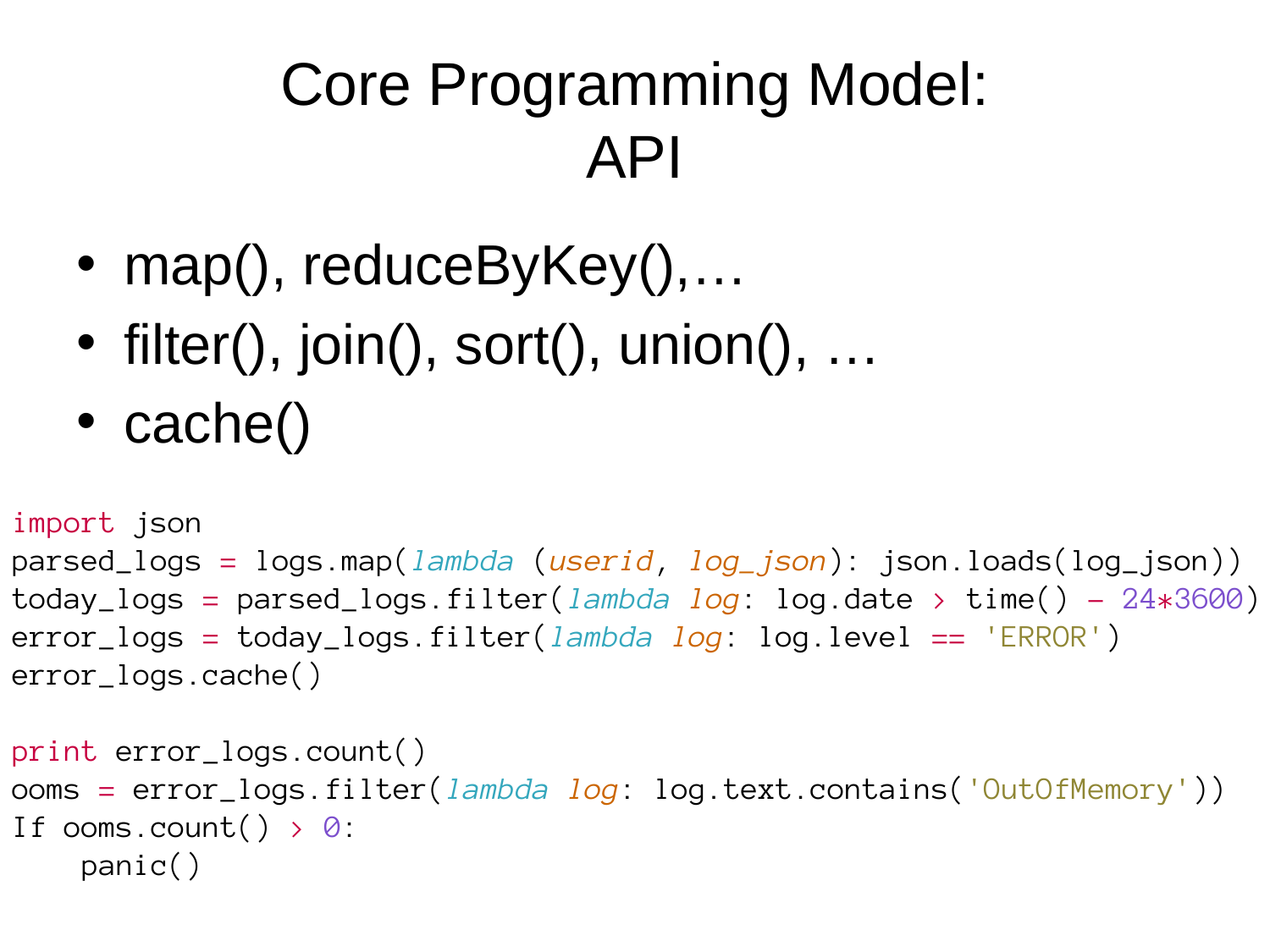

# Core Programming Model: API
map(), reduceByKey(),…
filter(), join(), sort(), union(), …
cache()

import json
parsed_logs = logs.map(lambda (userid, log_json): json.loads(log_json))
today_logs = parsed_logs.filter(lambda log: log.date > time() - 24*3600)
error_logs = today_logs.filter(lambda log: log.level == 'ERROR')
error_logs.cache()
print error_logs.count()
ooms = error_logs.filter(lambda log: log.text.contains('OutOfMemory'))
If ooms.count() > 0:
    panic()